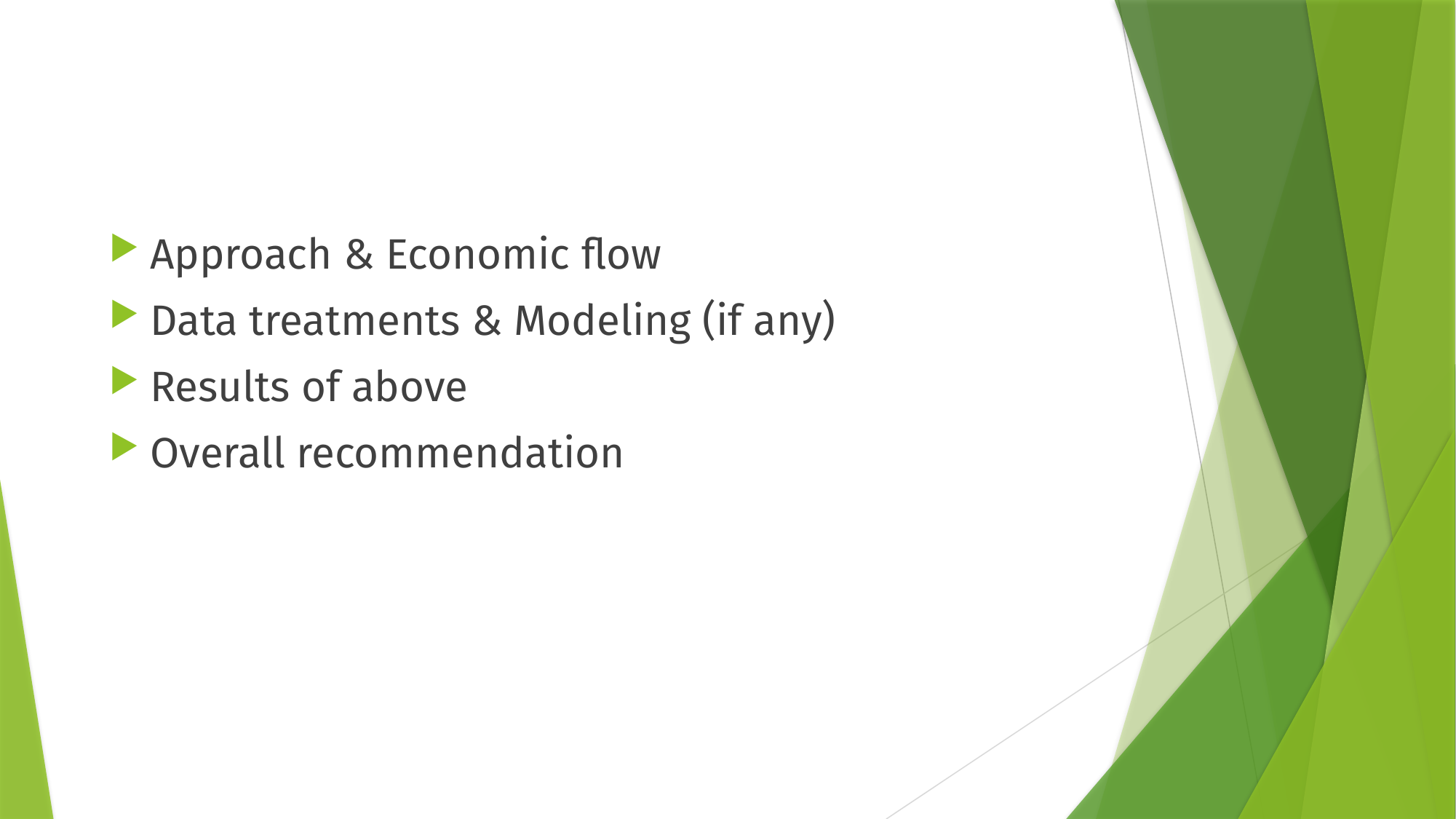

Approach & Economic flow
Data treatments & Modeling (if any)
Results of above
Overall recommendation